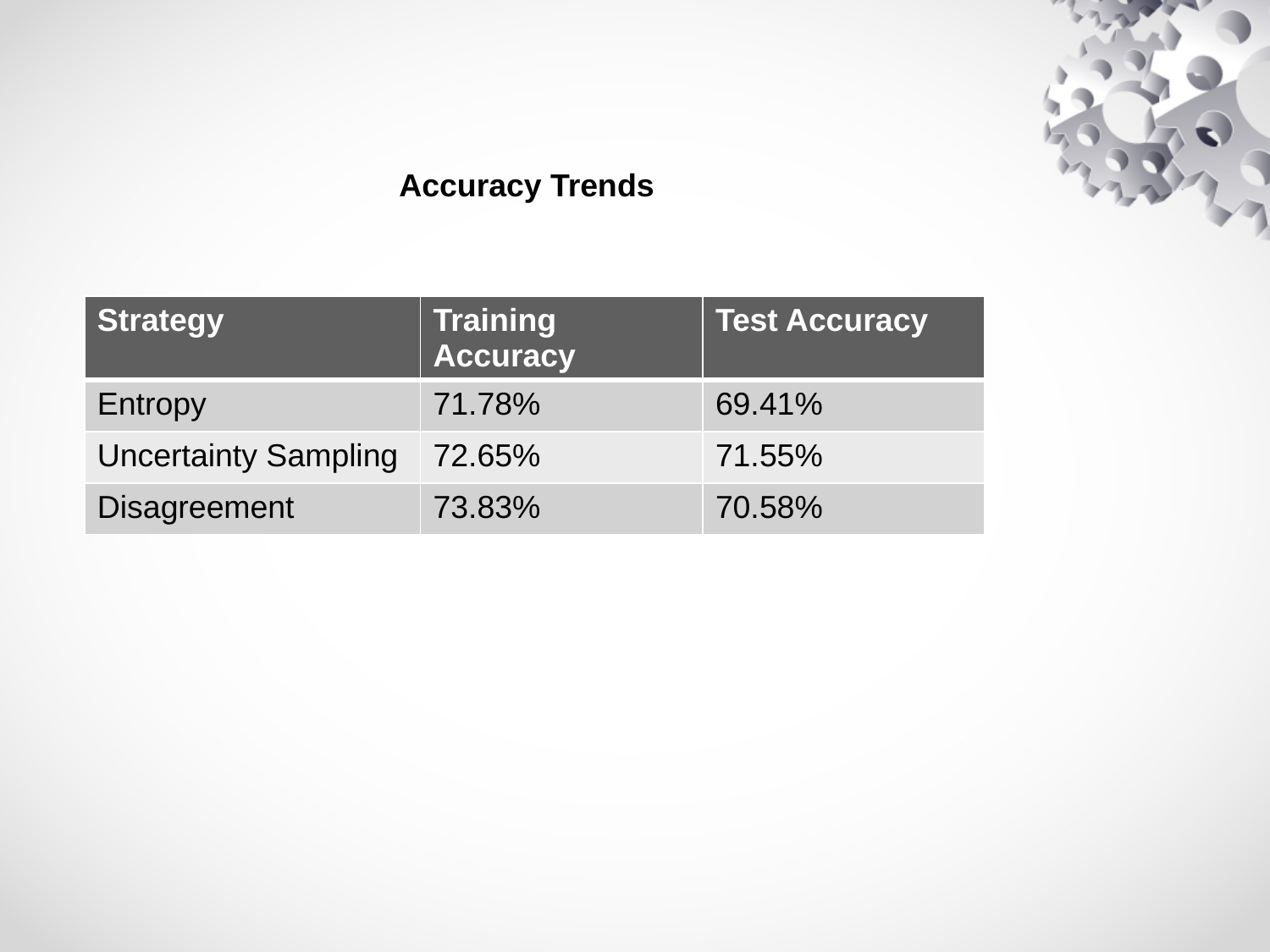

Accuracy Trends
| Strategy | Training Accuracy | Test Accuracy |
| --- | --- | --- |
| Entropy | 71.78% | 69.41% |
| Uncertainty Sampling | 72.65% | 71.55% |
| Disagreement | 73.83% | 70.58% |